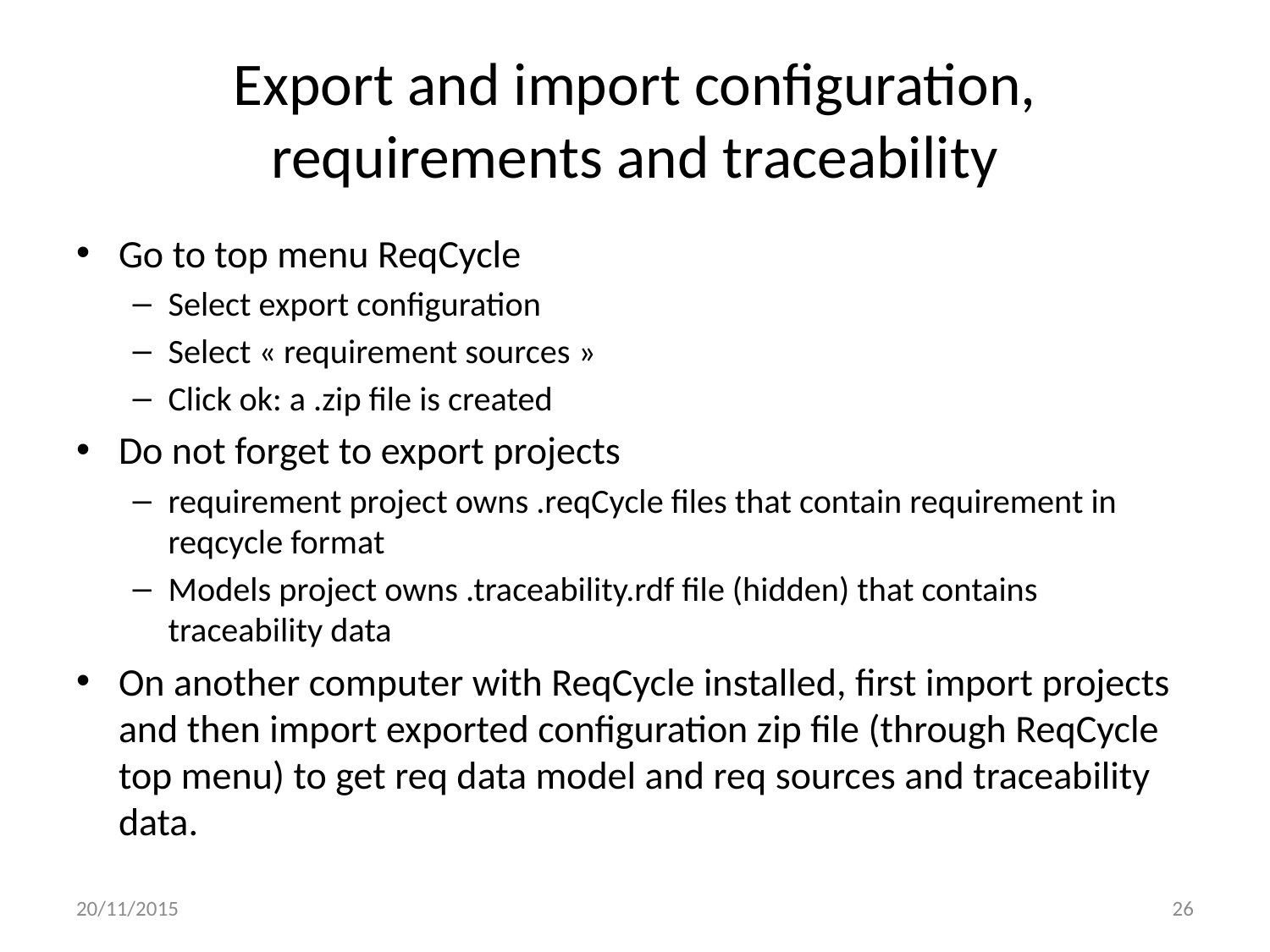

# Export and import configuration, requirements and traceability
Go to top menu ReqCycle
Select export configuration
Select « requirement sources »
Click ok: a .zip file is created
Do not forget to export projects
requirement project owns .reqCycle files that contain requirement in reqcycle format
Models project owns .traceability.rdf file (hidden) that contains traceability data
On another computer with ReqCycle installed, first import projects and then import exported configuration zip file (through ReqCycle top menu) to get req data model and req sources and traceability data.
20/11/2015
26